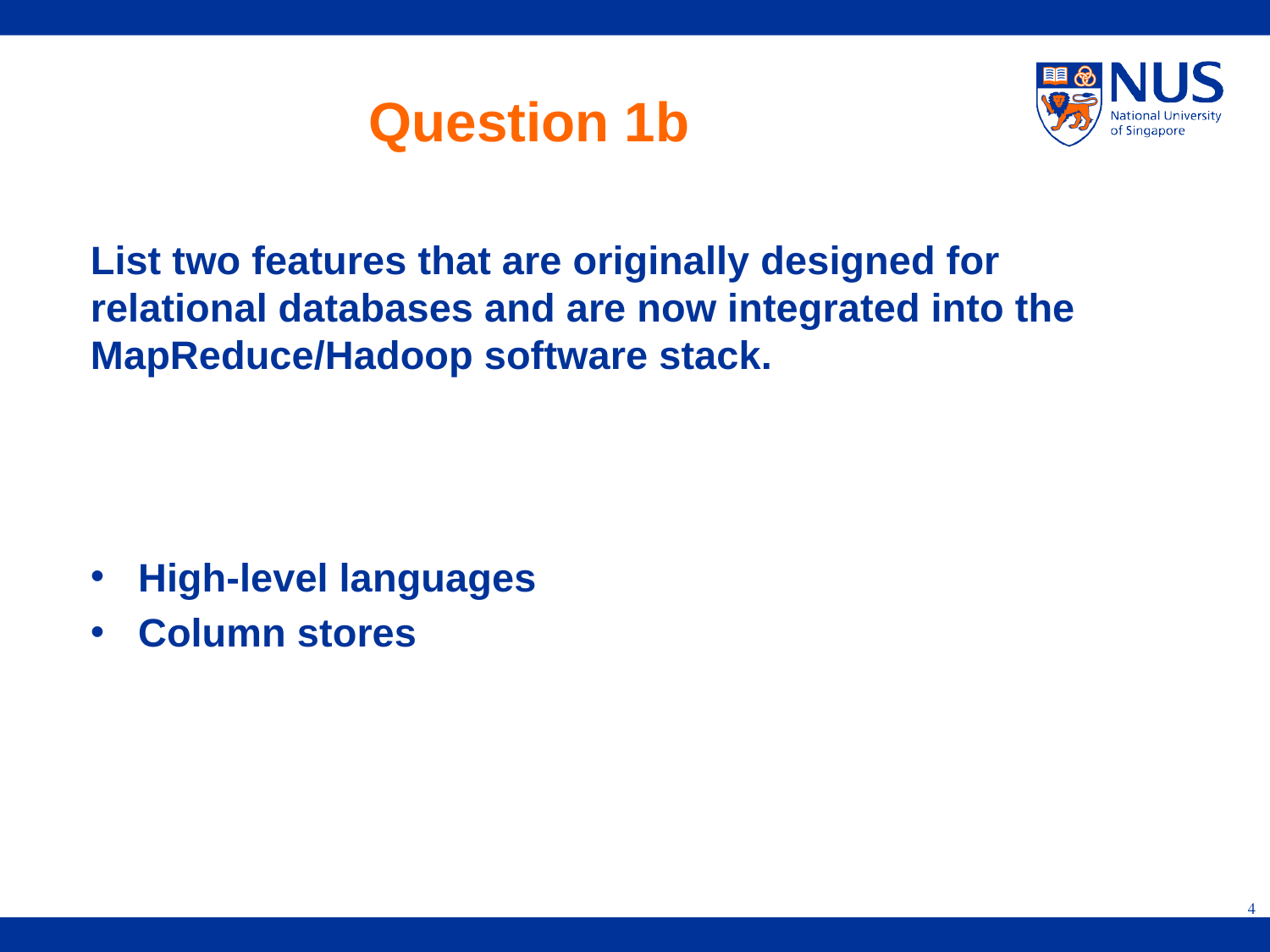

# Question 1b
List two features that are originally designed for relational databases and are now integrated into the MapReduce/Hadoop software stack.

High-level languages
Column stores

4